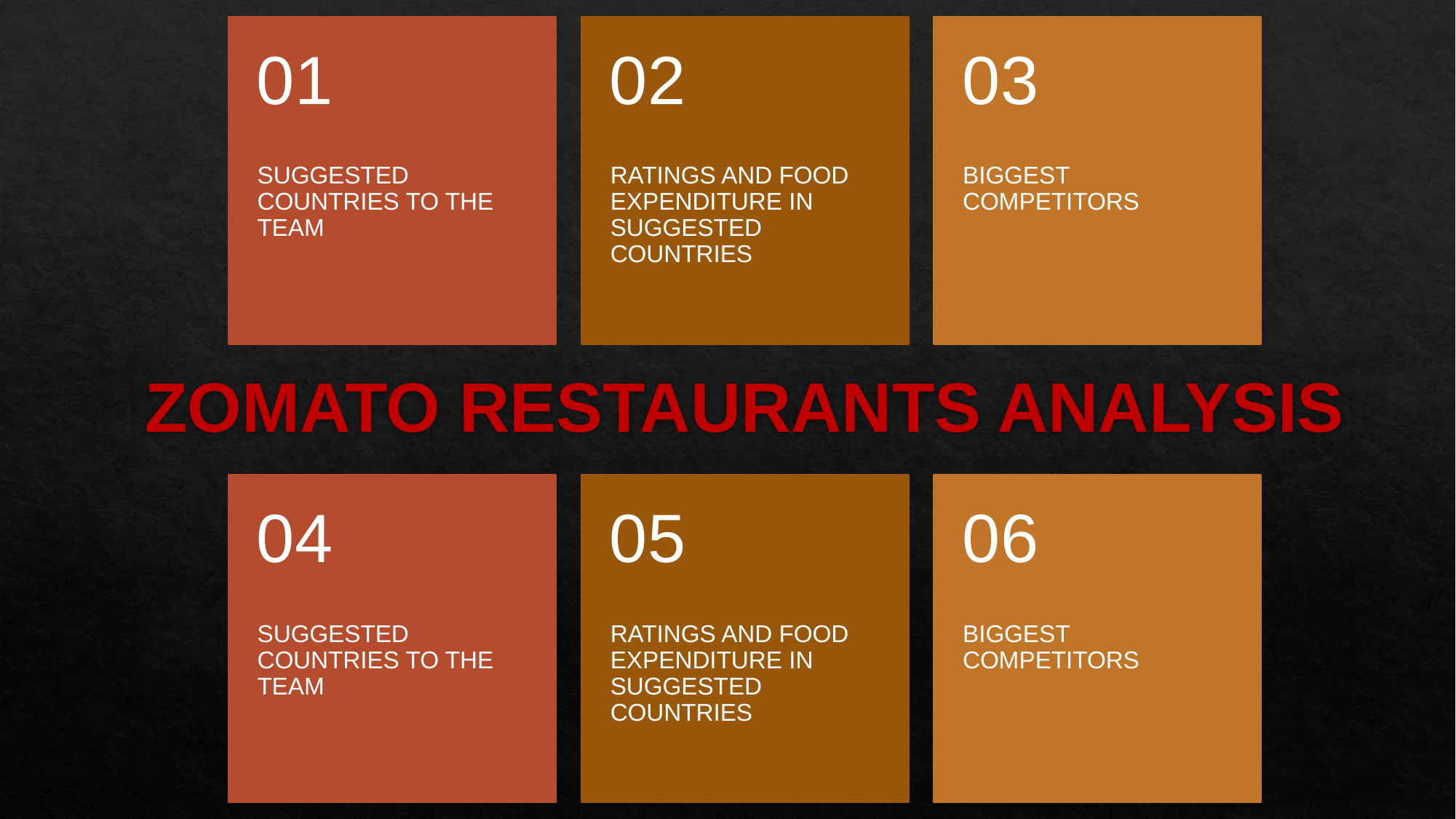

01

SUGGESTED COUNTRIES TO THE TEAM
02

RATINGS AND FOOD EXPENDITURE IN SUGGESTED COUNTRIES
03

BIGGEST COMPETITORS
# ZOMATO RESTAURANTS ANALYSIS
04

SUGGESTED COUNTRIES TO THE TEAM
05

RATINGS AND FOOD EXPENDITURE IN SUGGESTED COUNTRIES
06

BIGGEST COMPETITORS